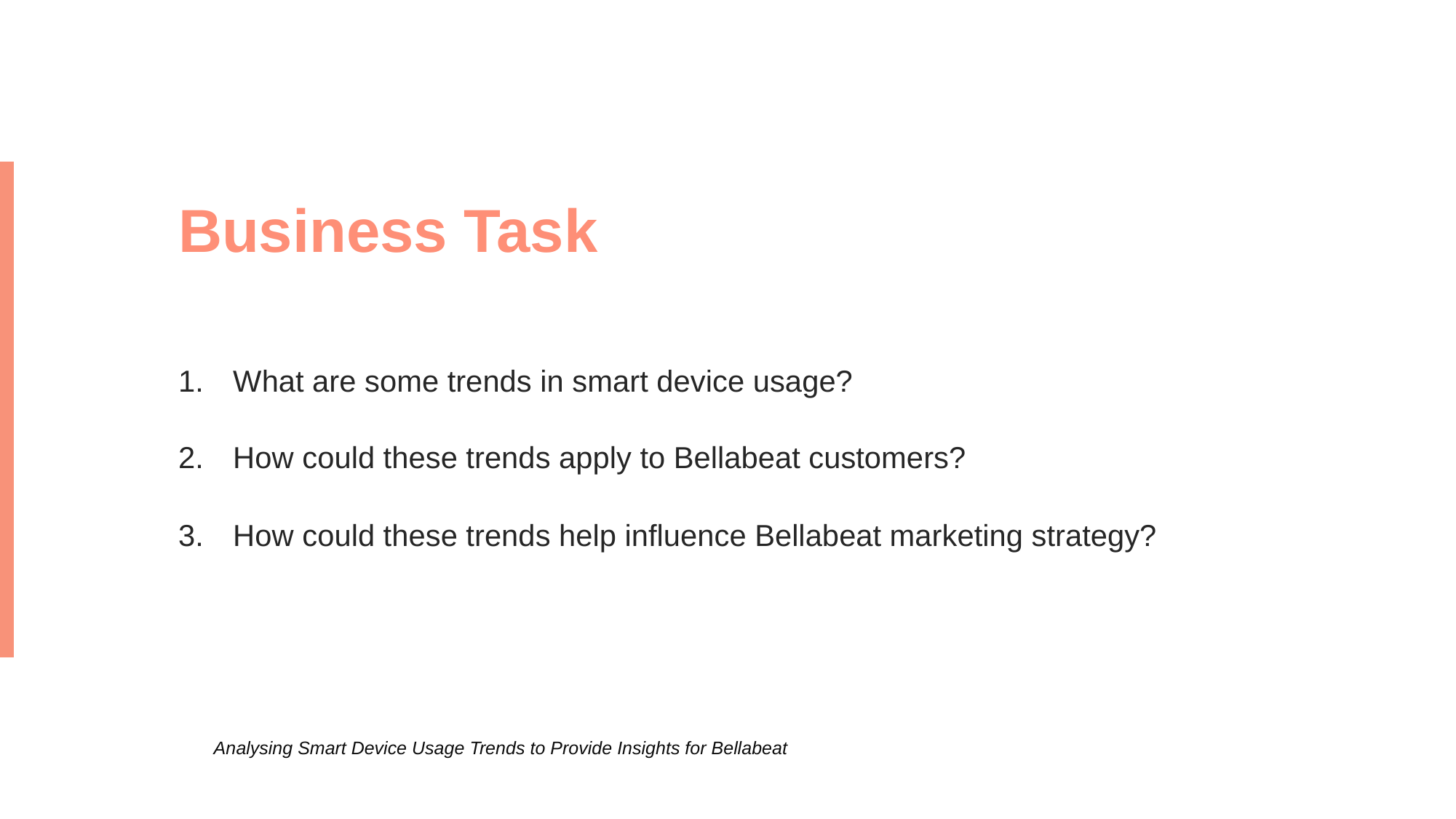

# Business Task
What are some trends in smart device usage?
How could these trends apply to Bellabeat customers?
How could these trends help influence Bellabeat marketing strategy?
Analysing Smart Device Usage Trends to Provide Insights for Bellabeat

3